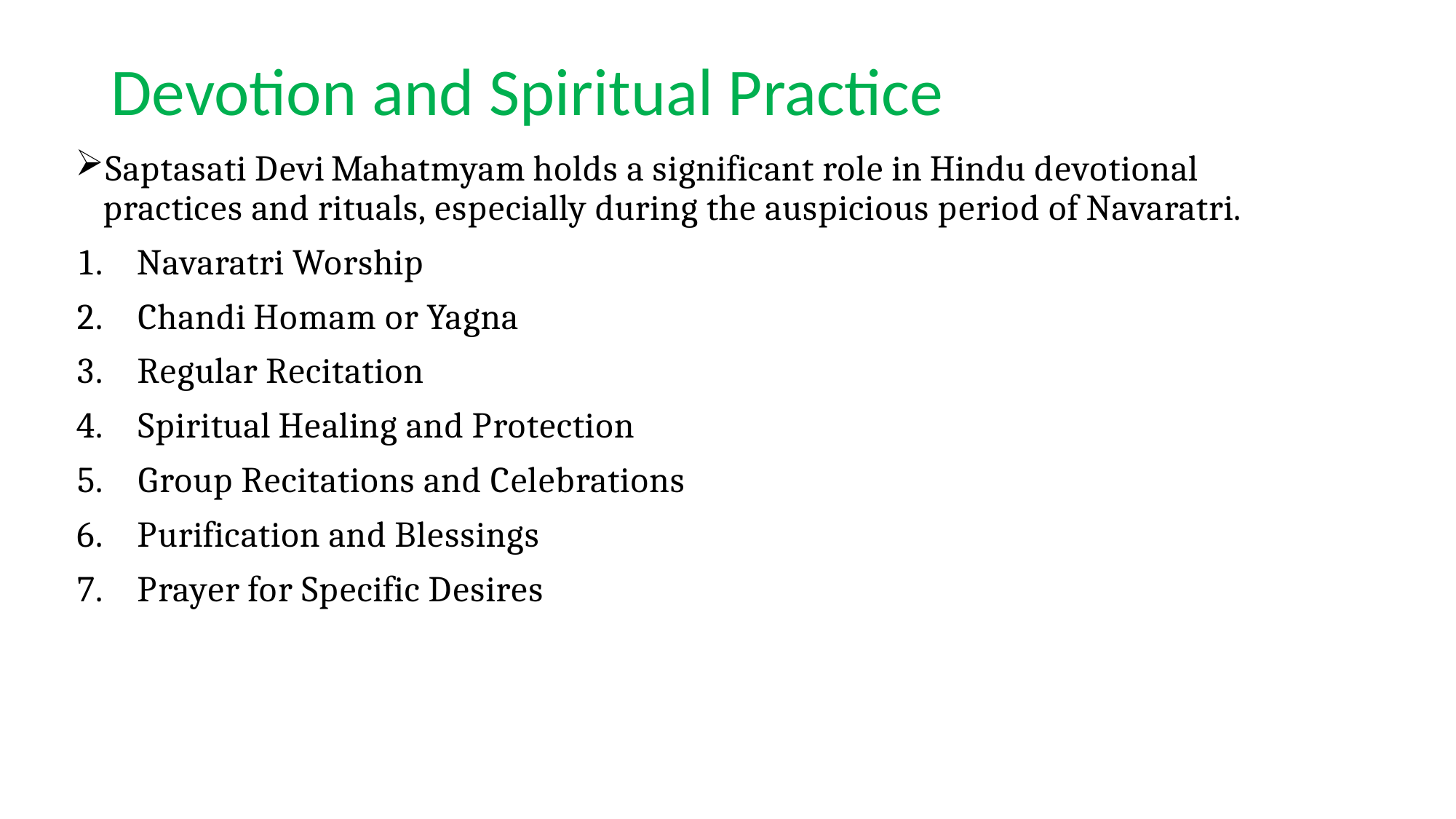

# Devotion and Spiritual Practice
Saptasati Devi Mahatmyam holds a significant role in Hindu devotional practices and rituals, especially during the auspicious period of Navaratri.
Navaratri Worship
Chandi Homam or Yagna
Regular Recitation
Spiritual Healing and Protection
Group Recitations and Celebrations
Purification and Blessings
Prayer for Specific Desires